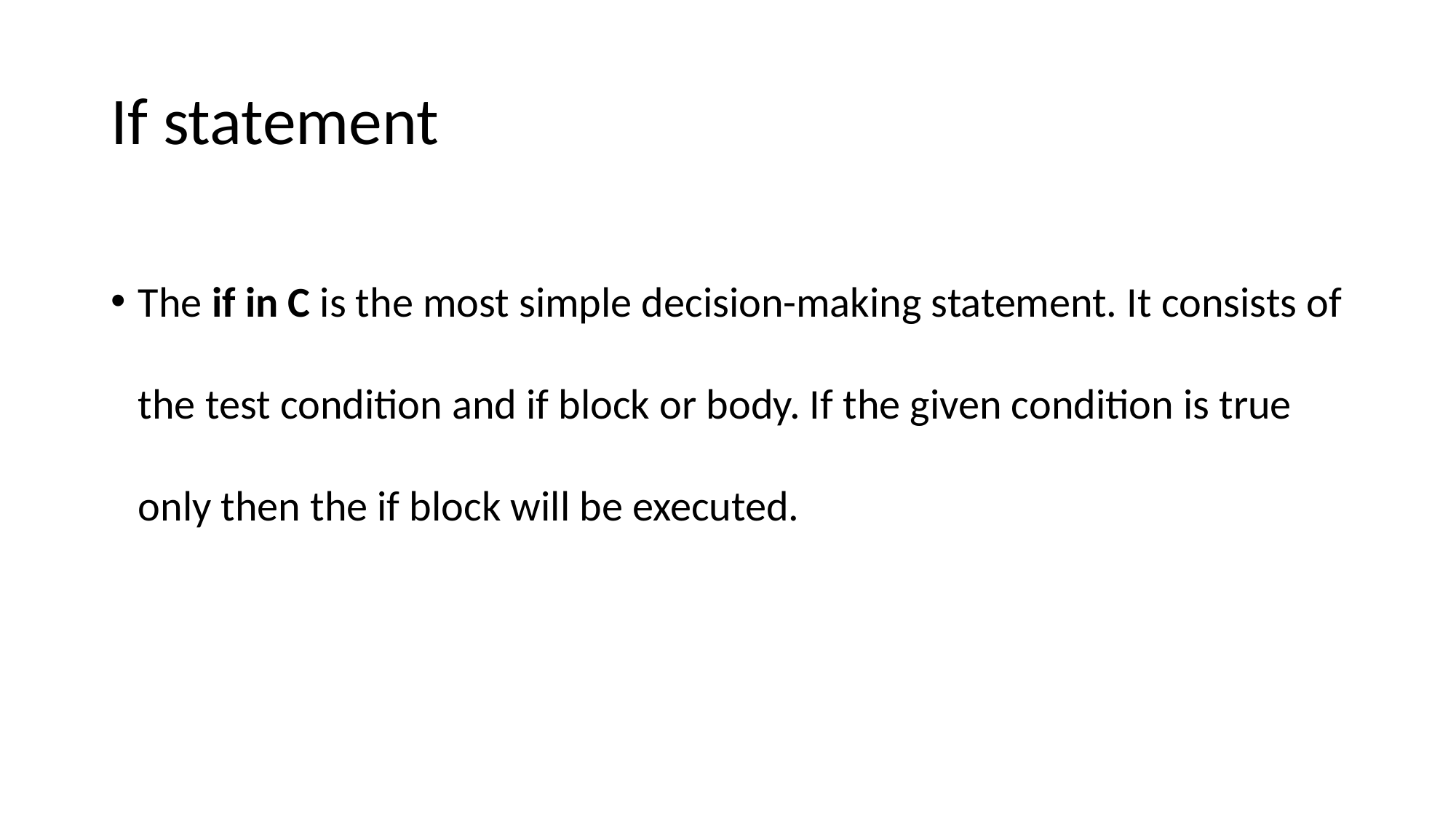

# If statement
The if in C is the most simple decision-making statement. It consists of the test condition and if block or body. If the given condition is true only then the if block will be executed.